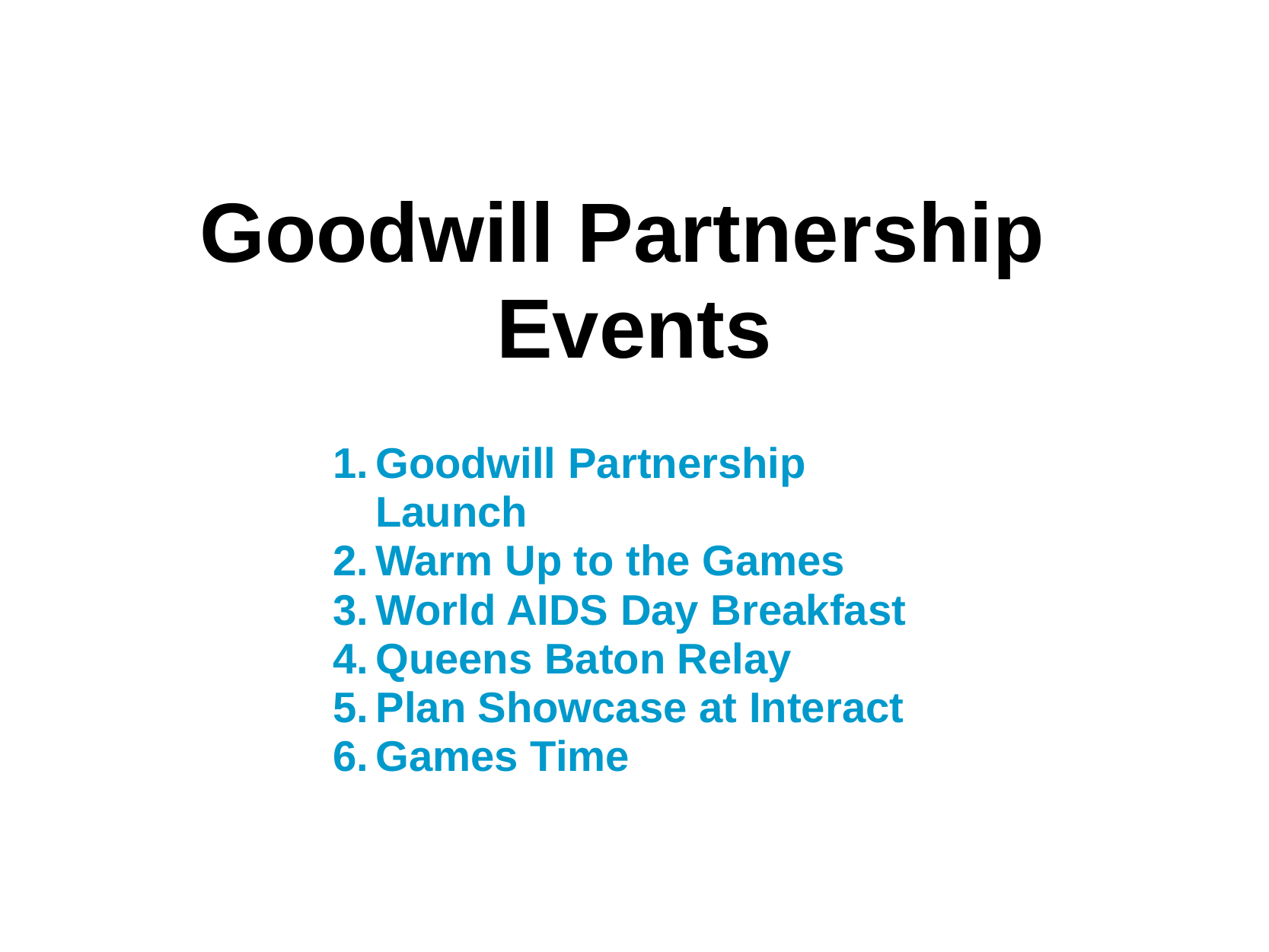

Goodwill Partnership
Events
Goodwill Partnership Launch
Warm Up to the Games
World AIDS Day Breakfast
Queens Baton Relay
Plan Showcase at Interact
Games Time